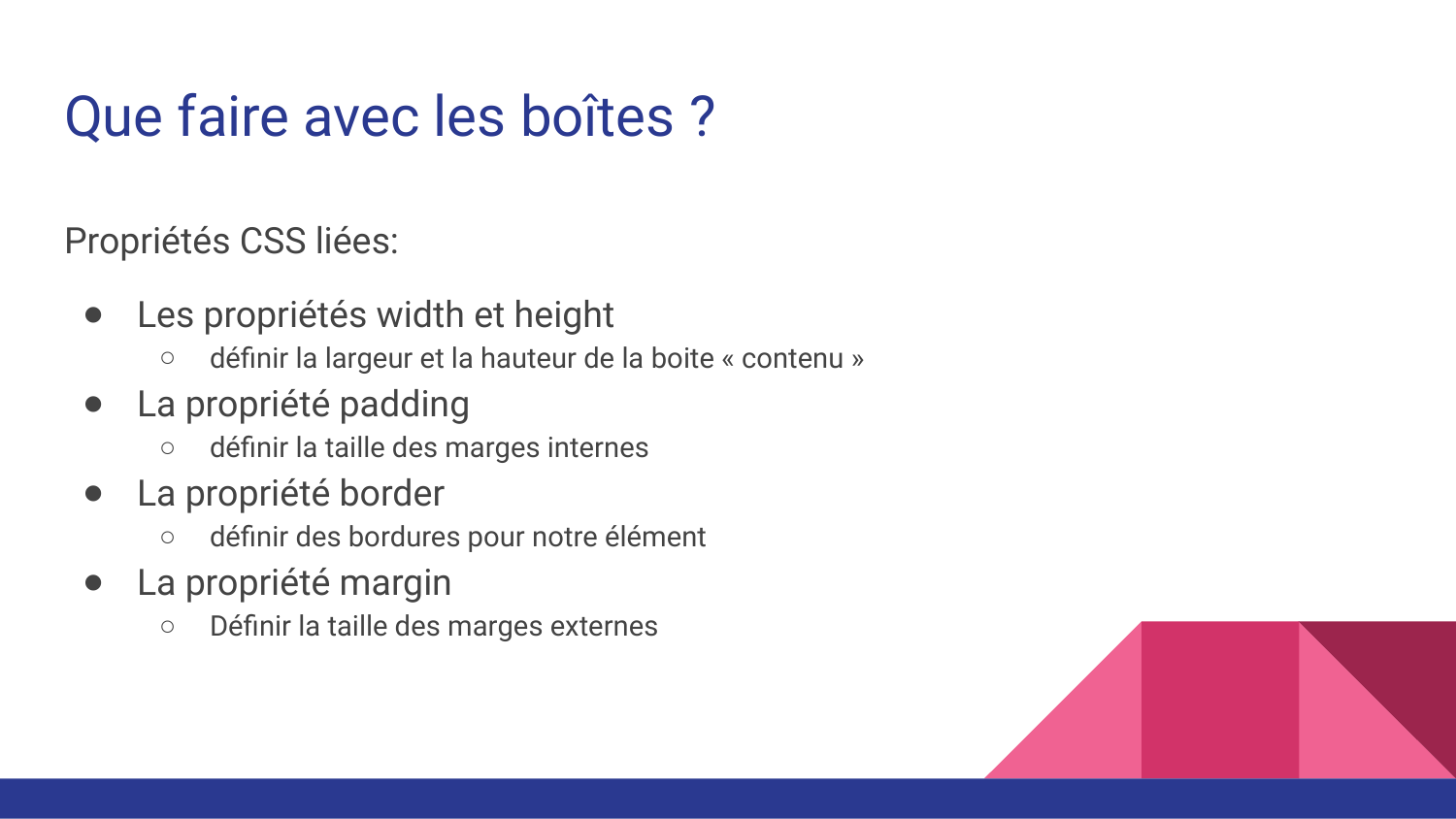

# Que faire avec les boîtes ?
Propriétés CSS liées:
Les propriétés width et height
définir la largeur et la hauteur de la boite « contenu »
La propriété padding
définir la taille des marges internes
La propriété border
définir des bordures pour notre élément
La propriété margin
Définir la taille des marges externes